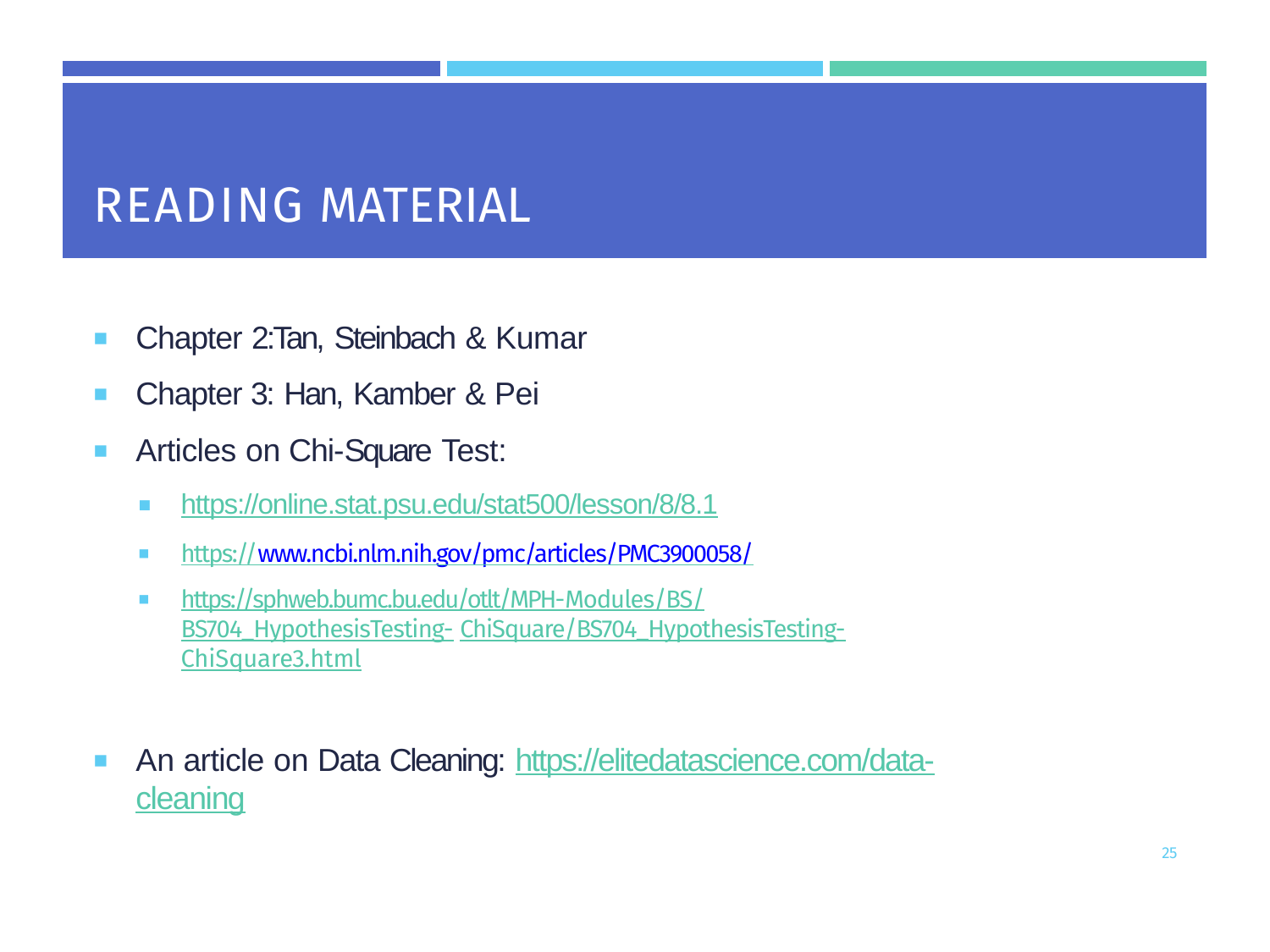

|  |  |  |
| --- | --- | --- |
| READING MATERIAL |  |  |
Chapter 2:Tan, Steinbach & Kumar
Chapter 3: Han, Kamber & Pei
Articles on Chi-Square Test:
https://online.stat.psu.edu/stat500/lesson/8/8.1
https://www.ncbi.nlm.nih.gov/pmc/articles/PMC3900058/
https://sphweb.bumc.bu.edu/otlt/MPH-Modules/BS/BS704_HypothesisTesting- ChiSquare/BS704_HypothesisTesting-ChiSquare3.html

An article on Data Cleaning: https://elitedatascience.com/data-cleaning
25